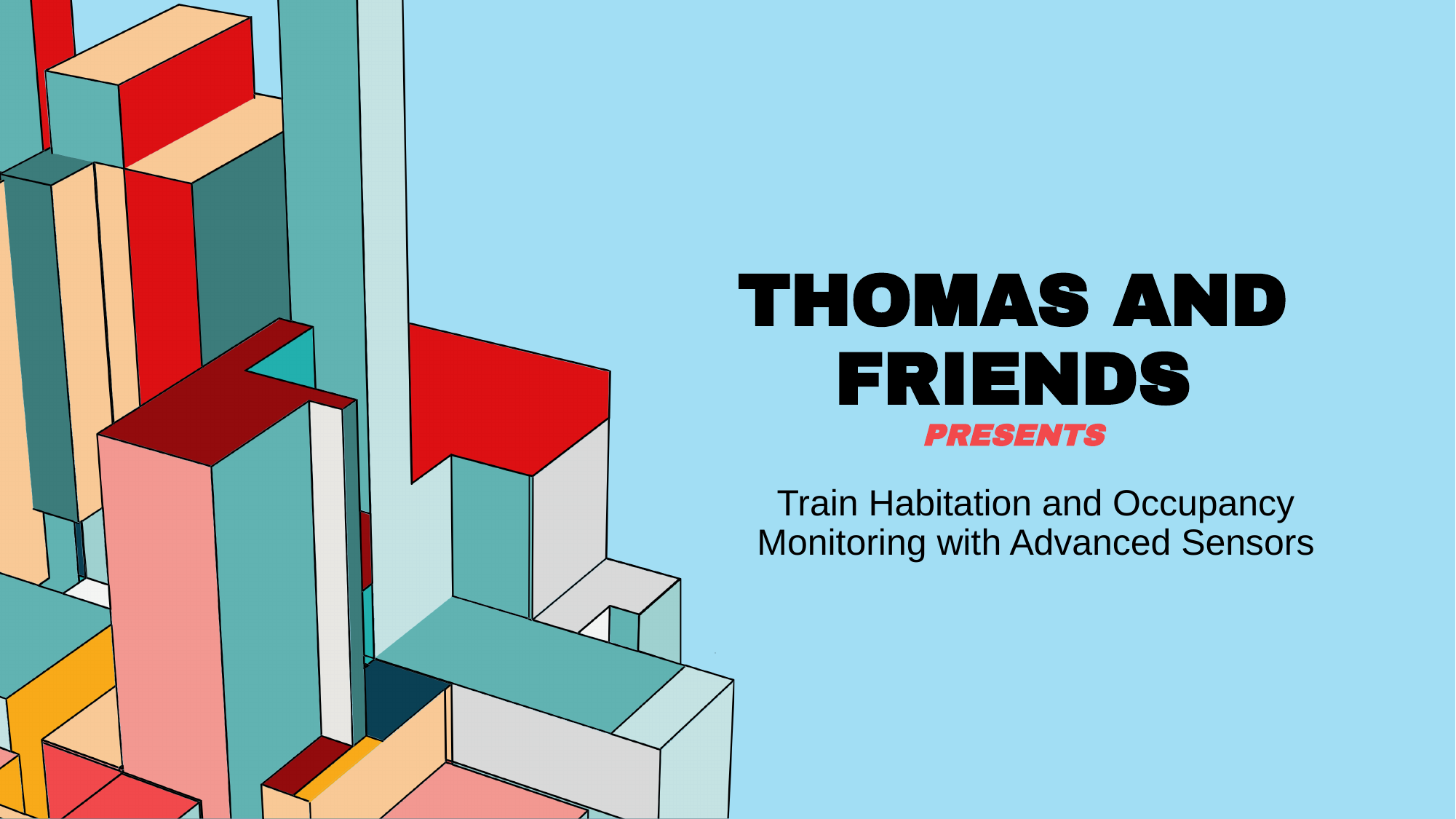

Thomas and
Friends
Presents
Train Habitation and Occupancy Monitoring with Advanced Sensors